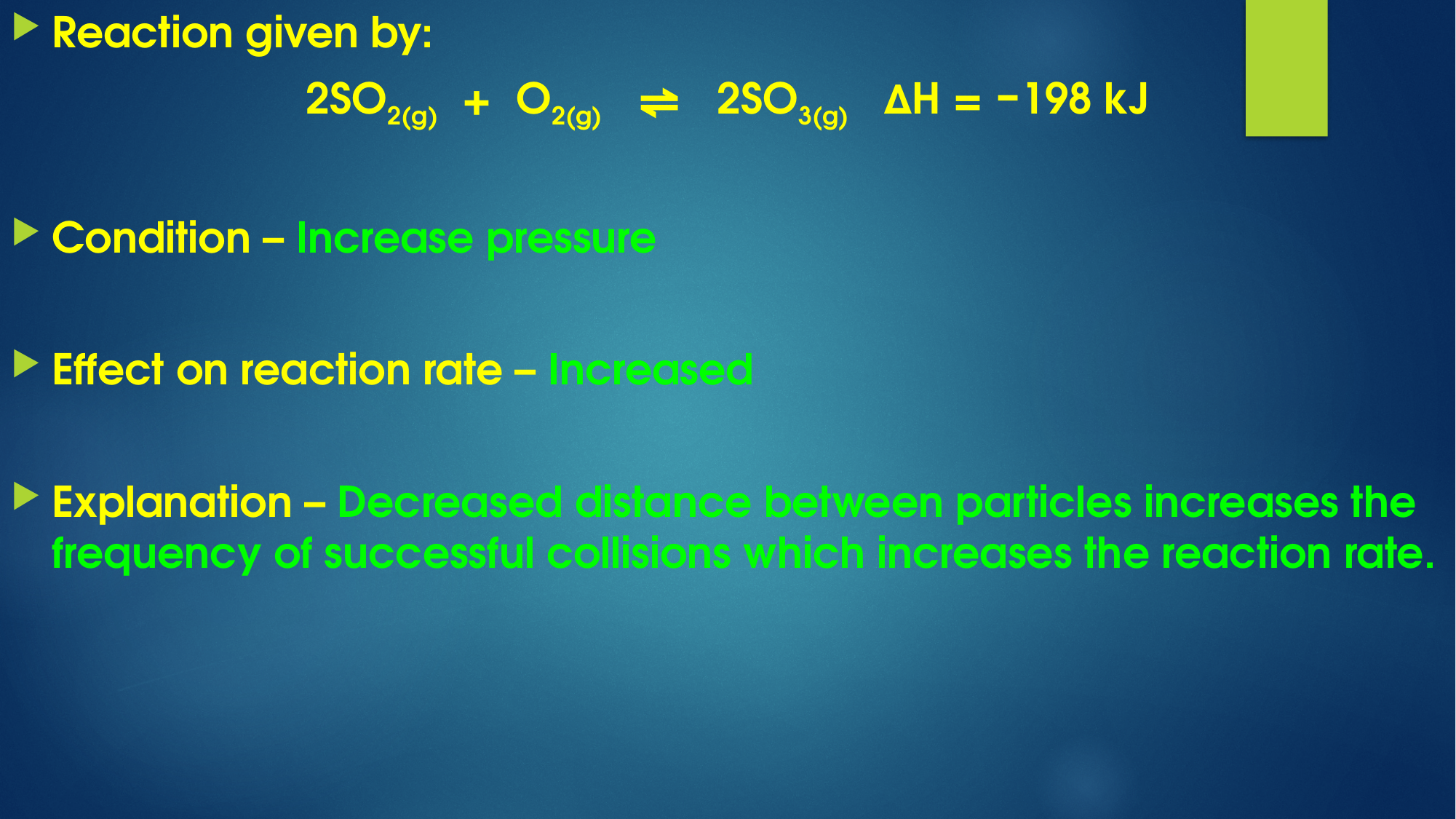

Reaction given by:
2SO2(g)  +  O2(g)   ⇌   2SO3(g)   ΔH = ‒198 kJ

Condition – Increase pressure

Effect on reaction rate – Increased

Explanation – Decreased distance between particles increases the frequency of successful collisions which increases the reaction rate.